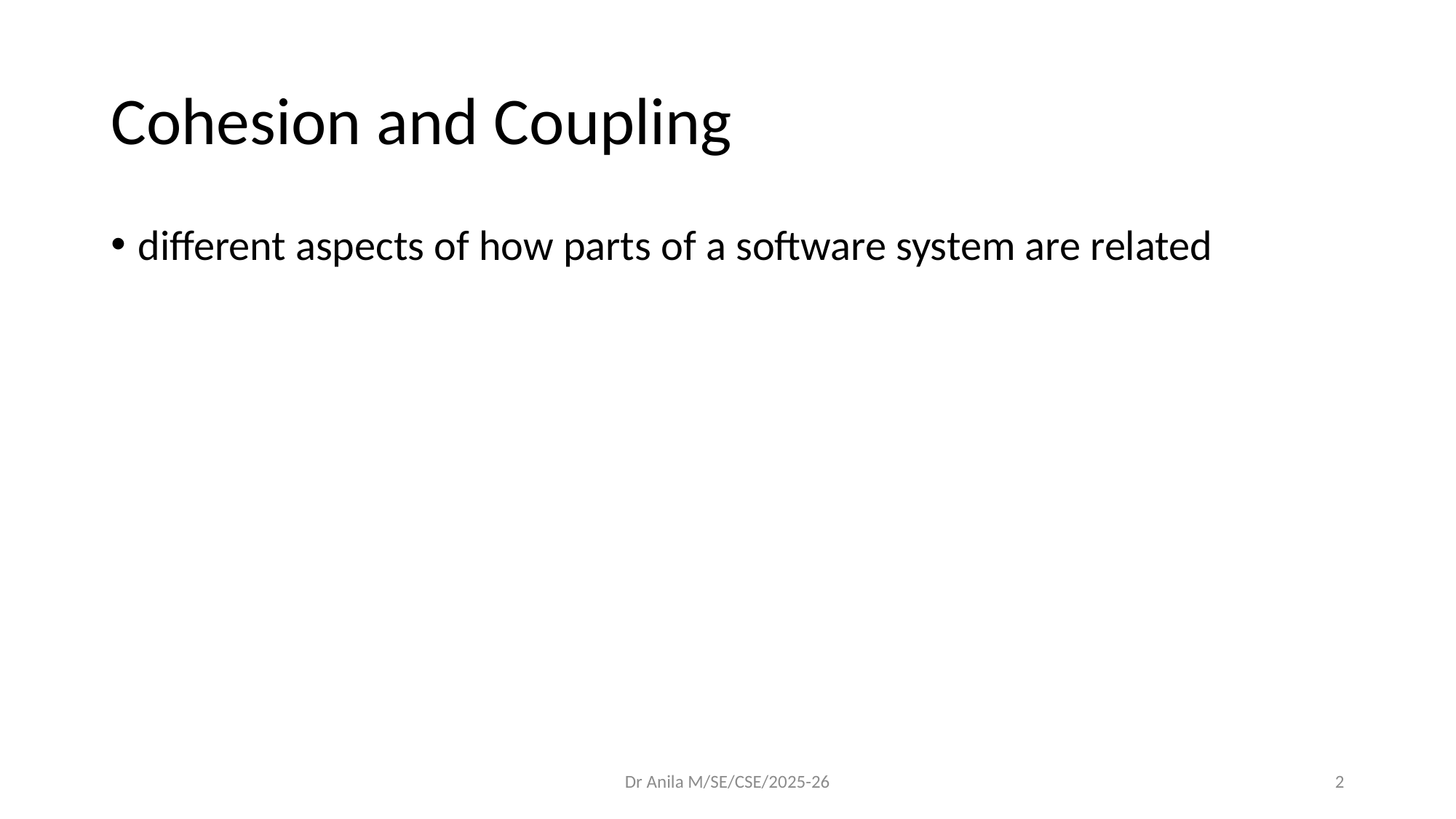

# Cohesion and Coupling
different aspects of how parts of a software system are related

Dr Anila M/SE/CSE/2025-26
2